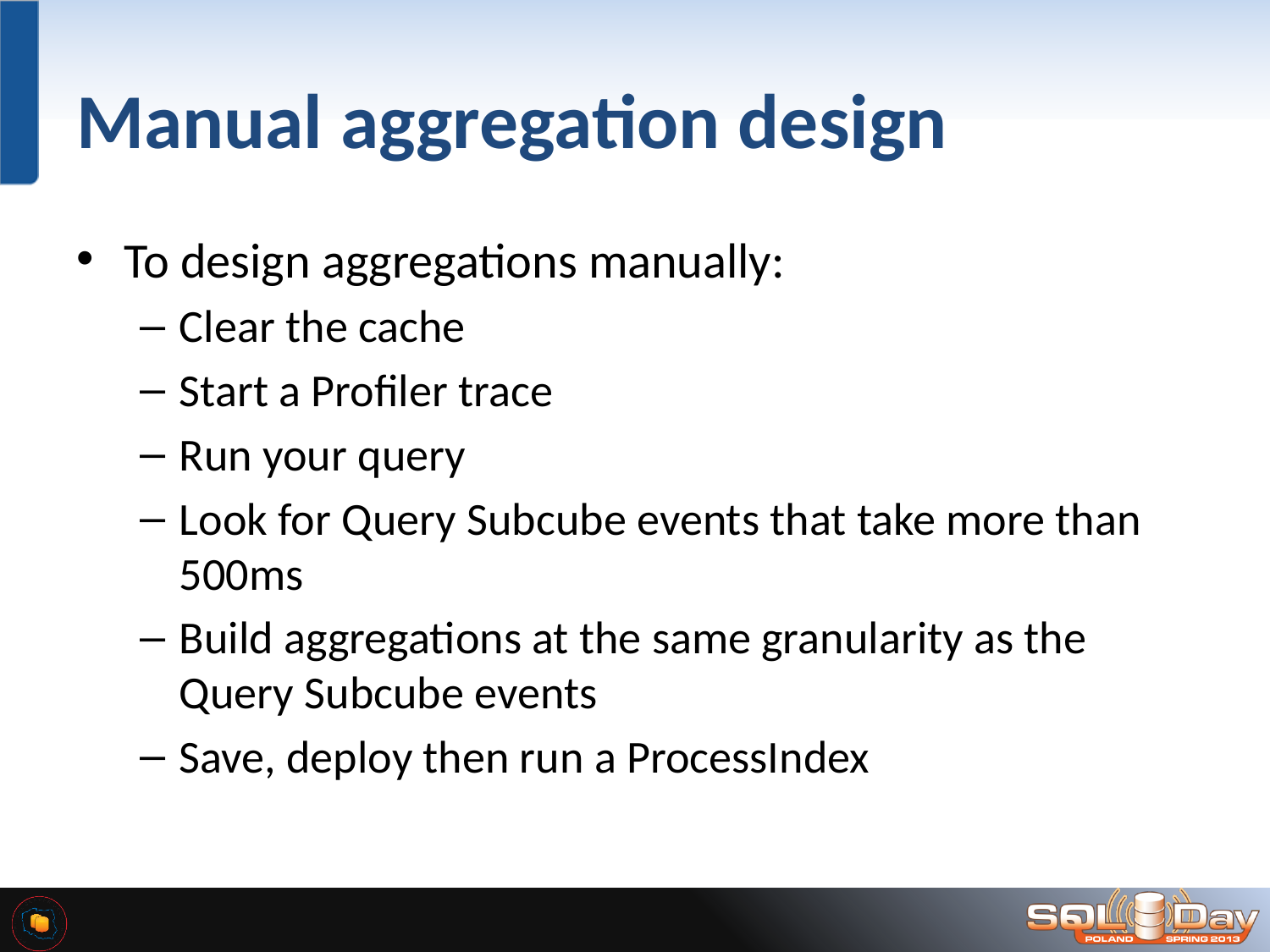

# Manual aggregation design
To design aggregations manually:
Clear the cache
Start a Profiler trace
Run your query
Look for Query Subcube events that take more than 500ms
Build aggregations at the same granularity as the Query Subcube events
Save, deploy then run a ProcessIndex